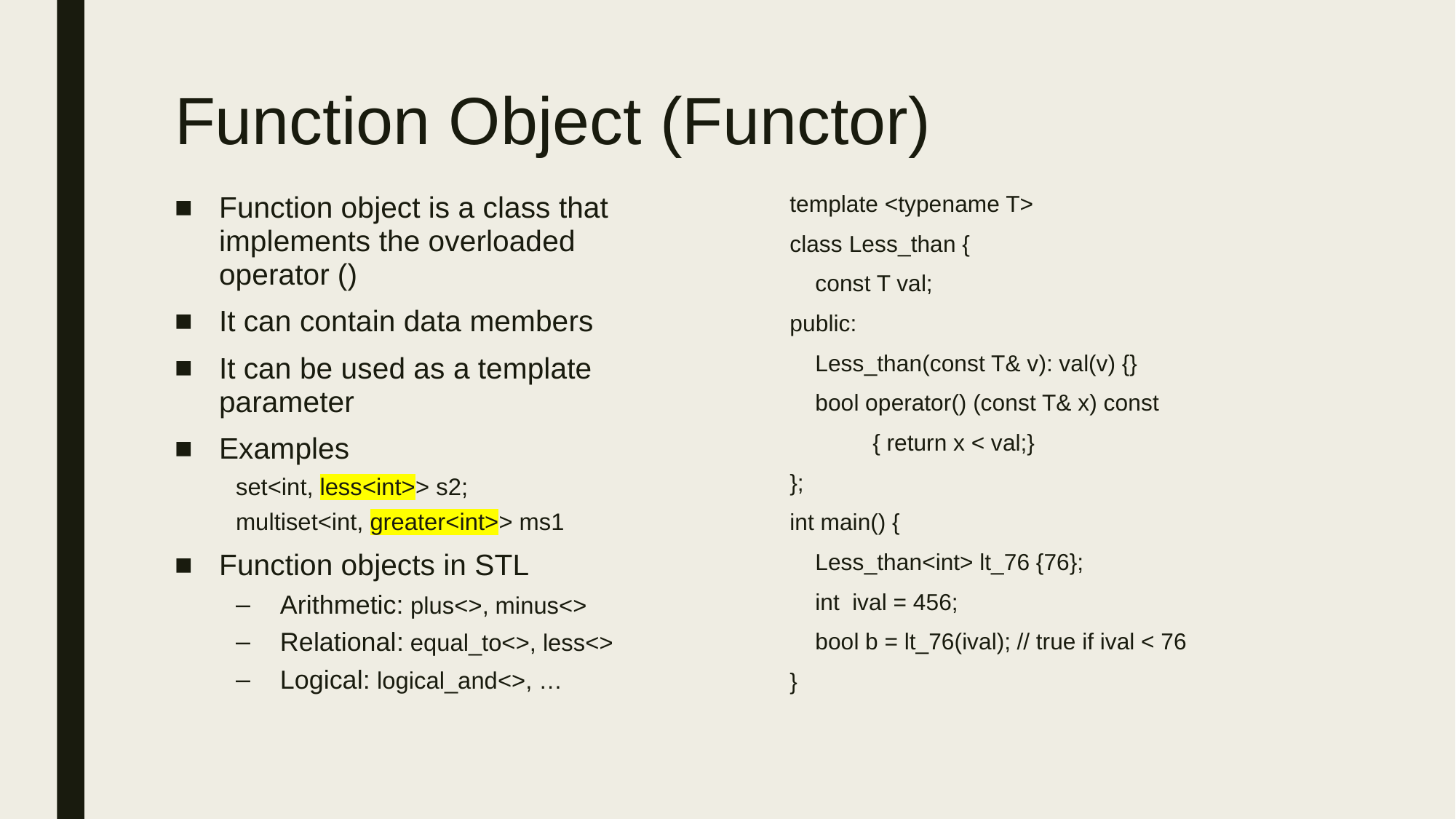

# Function Object (Functor)
Function object is a class that implements the overloaded operator ()
It can contain data members
It can be used as a template parameter
Examples
set<int, less<int>> s2;
multiset<int, greater<int>> ms1
Function objects in STL
Arithmetic: plus<>, minus<>
Relational: equal_to<>, less<>
Logical: logical_and<>, …

template <typename T>
class Less_than {
    const T val;
public:
    Less_than(const T& v): val(v) {}
    bool operator() (const T& x) const
	{ return x < val;}
};
int main() {
    Less_than<int> lt_76 {76};
    int  ival = 456;
    bool b = lt_76(ival); // true if ival < 76
}